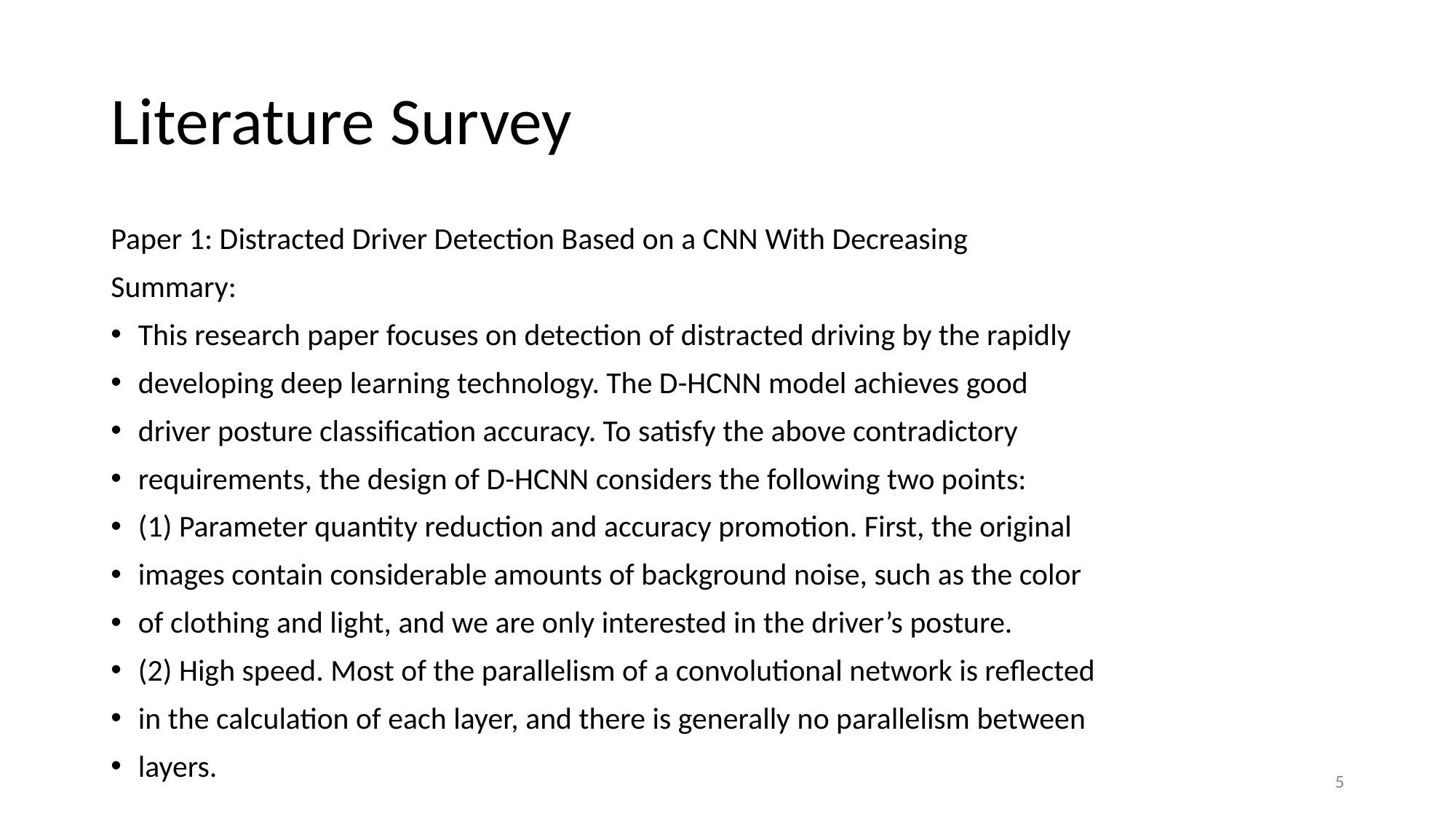

# Literature Survey
Paper 1: Distracted Driver Detection Based on a CNN With Decreasing
Summary:
This research paper focuses on detection of distracted driving by the rapidly
developing deep learning technology. The D-HCNN model achieves good
driver posture classification accuracy. To satisfy the above contradictory
requirements, the design of D-HCNN considers the following two points:
(1) Parameter quantity reduction and accuracy promotion. First, the original
images contain considerable amounts of background noise, such as the color
of clothing and light, and we are only interested in the driver’s posture.
(2) High speed. Most of the parallelism of a convolutional network is reflected
in the calculation of each layer, and there is generally no parallelism between
layers.
5